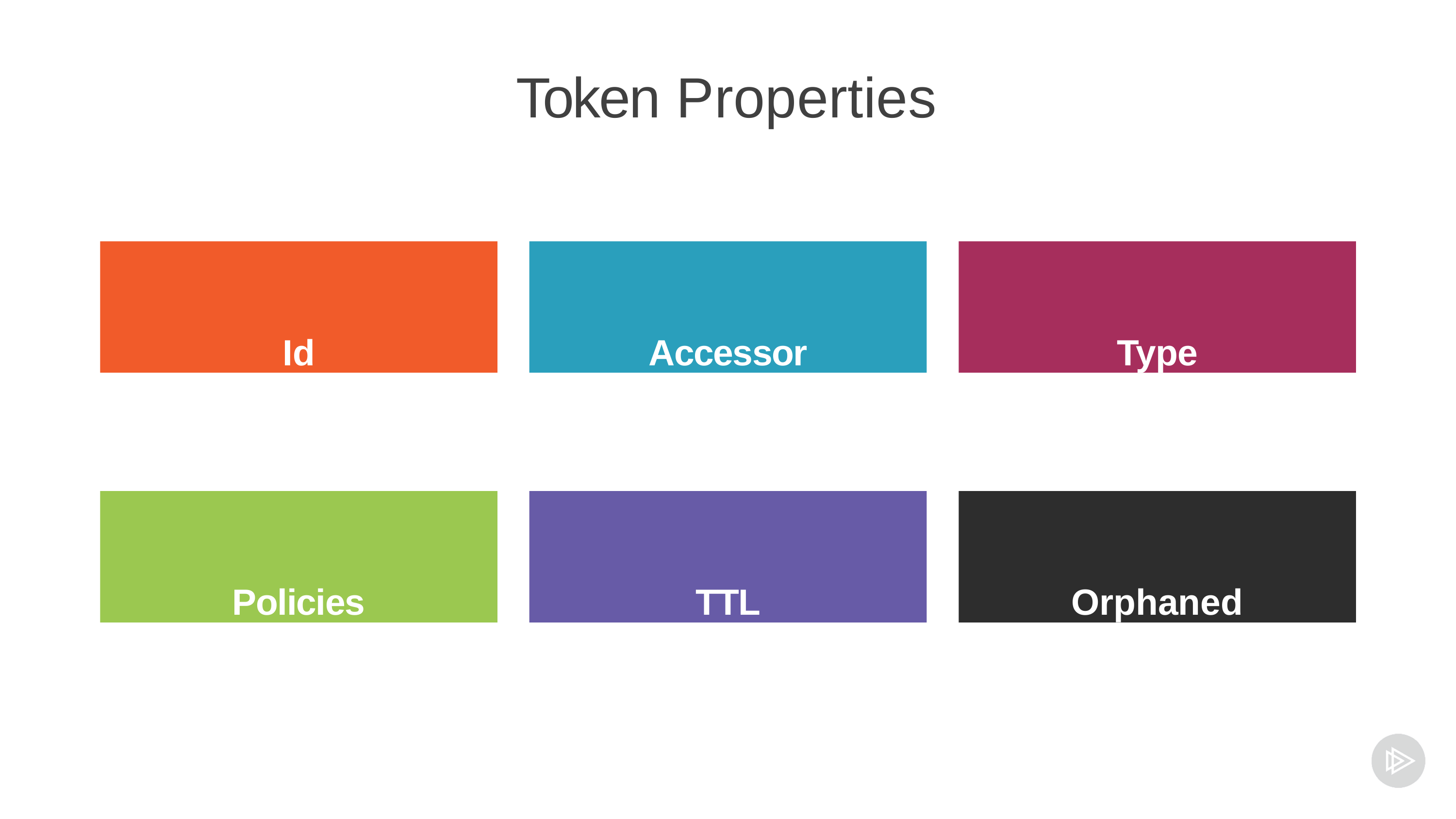

# Token Properties

Id

Accessor

Type

Policies

TTL

Orphaned